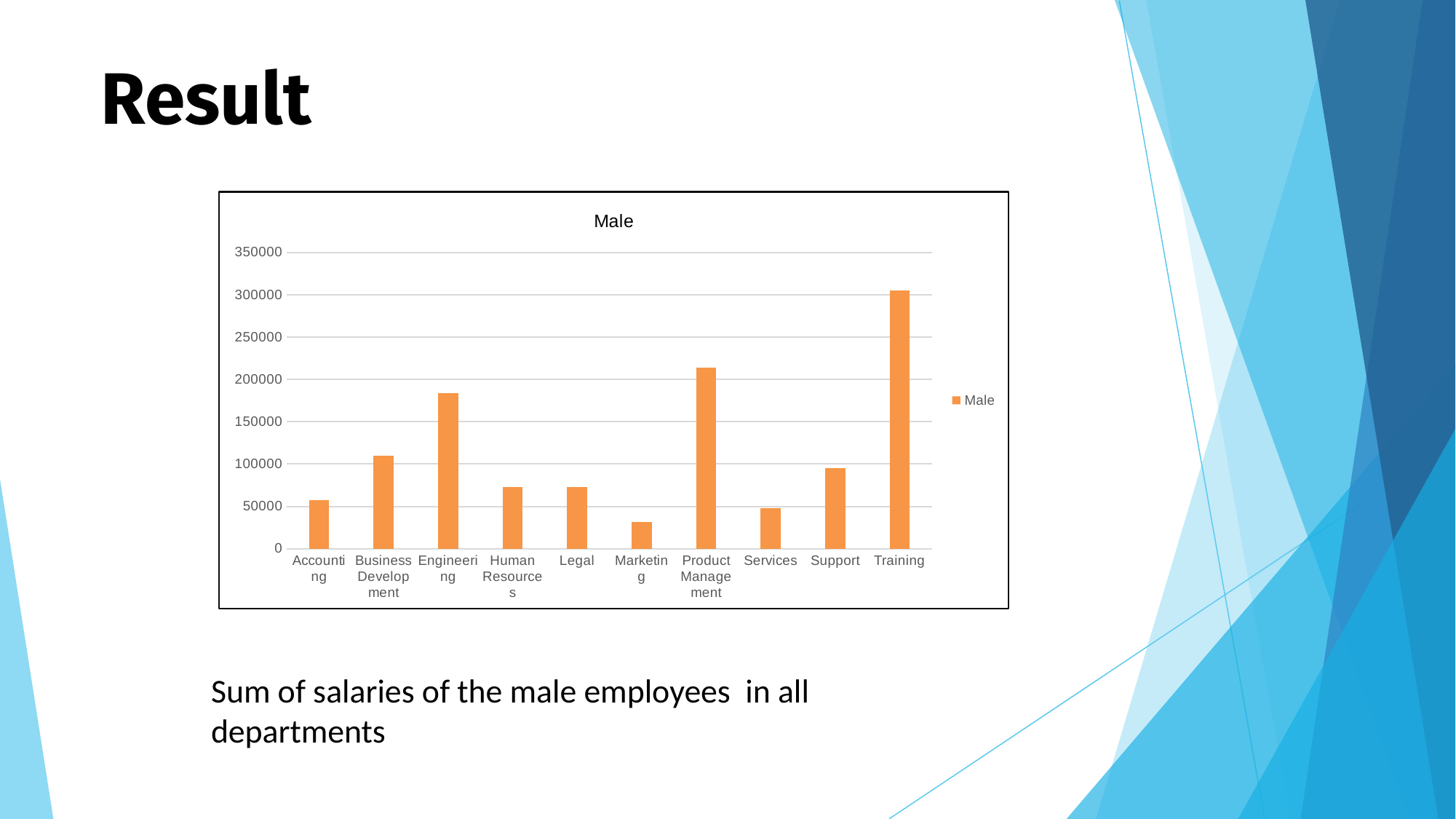

# Result

### Chart

| Category |  |
|---|---|
| Accounting | 57419.35 |
| Business Development | 109548.34 |
| Engineering | 183397.77 |
| Human Resources | 72876.91 |
| Legal | 72843.23 |
| Marketing | 31816.57 |
| Product Management | 213550.28 |
| Services | 47646.95 |
| Support | 95017.1 |
| Training | 305124.25 |
Sum of salaries of the male employees  in all departments